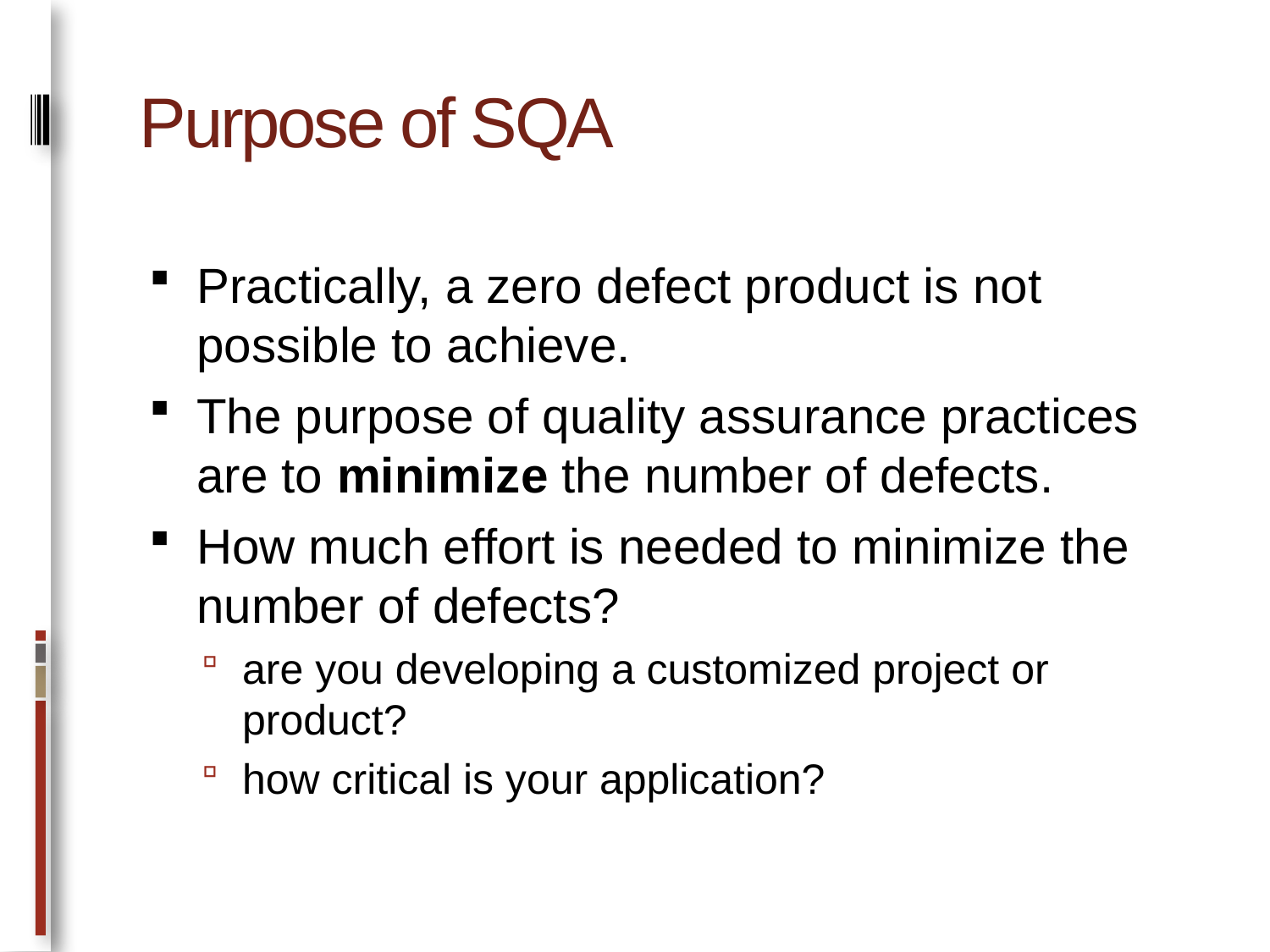

# Purpose of SQA
Practically, a zero defect product is not possible to achieve.
The purpose of quality assurance practices are to minimize the number of defects.
How much effort is needed to minimize the number of defects?
are you developing a customized project or product?
how critical is your application?